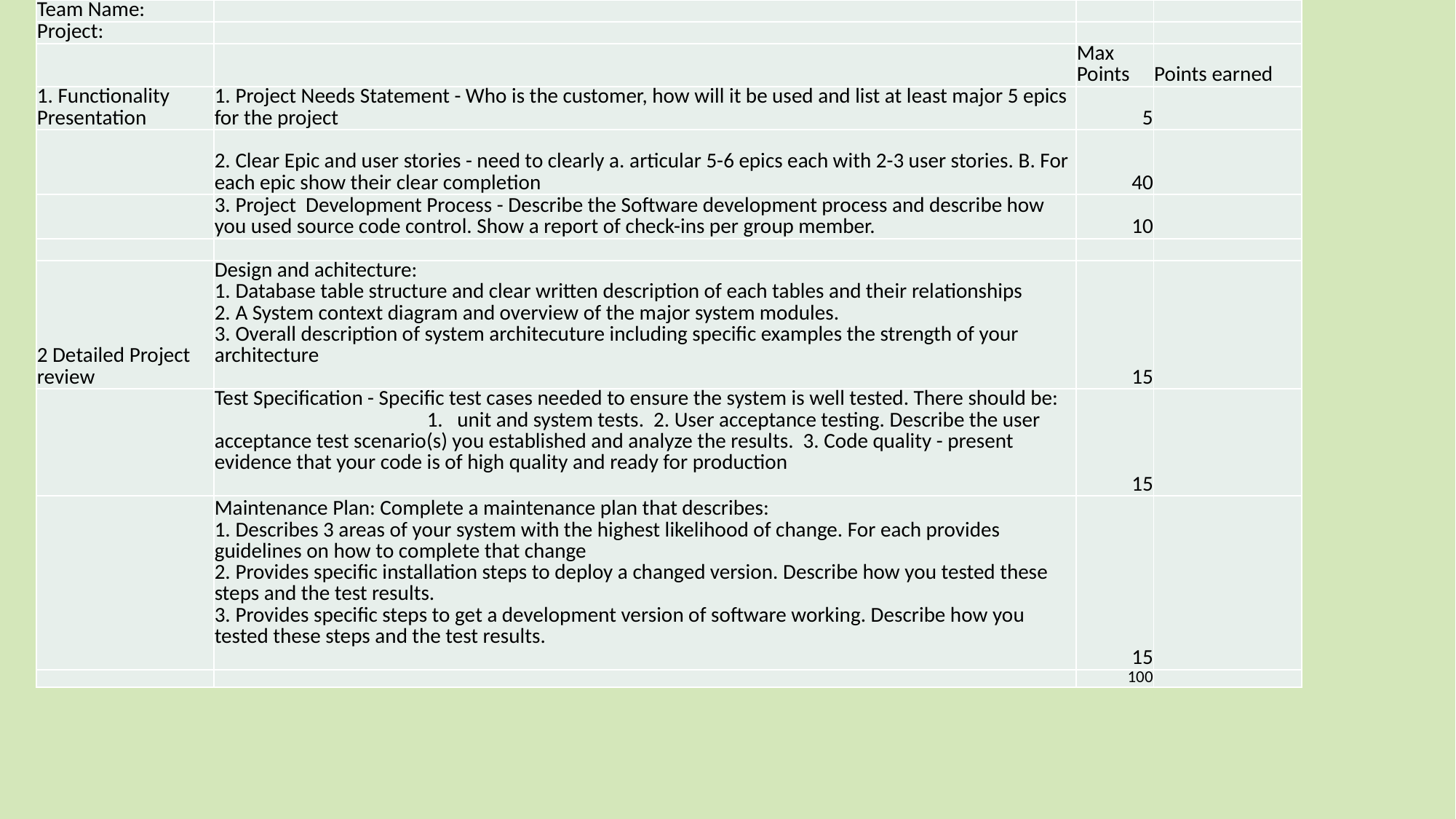

| Team Name: |  |  |  |
| --- | --- | --- | --- |
| Project: |  |  |  |
|  |  | Max Points | Points earned |
| 1. Functionality Presentation | 1. Project Needs Statement - Who is the customer, how will it be used and list at least major 5 epics for the project | 5 |  |
|  | 2. Clear Epic and user stories - need to clearly a. articular 5-6 epics each with 2-3 user stories. B. For each epic show their clear completion | 40 |  |
|  | 3. Project Development Process - Describe the Software development process and describe how you used source code control. Show a report of check-ins per group member. | 10 |  |
|  |  |  |  |
| 2 Detailed Project review | Design and achitecture: 1. Database table structure and clear written description of each tables and their relationships 2. A System context diagram and overview of the major system modules. 3. Overall description of system architecuture including specific examples the strength of your architecture | 15 |  |
|  | Test Specification - Specific test cases needed to ensure the system is well tested. There should be: 1. unit and system tests. 2. User acceptance testing. Describe the user acceptance test scenario(s) you established and analyze the results. 3. Code quality - present evidence that your code is of high quality and ready for production | 15 |  |
|  | Maintenance Plan: Complete a maintenance plan that describes: 1. Describes 3 areas of your system with the highest likelihood of change. For each provides guidelines on how to complete that change 2. Provides specific installation steps to deploy a changed version. Describe how you tested these steps and the test results. 3. Provides specific steps to get a development version of software working. Describe how you tested these steps and the test results. | 15 |  |
|  |  | 100 |  |
#